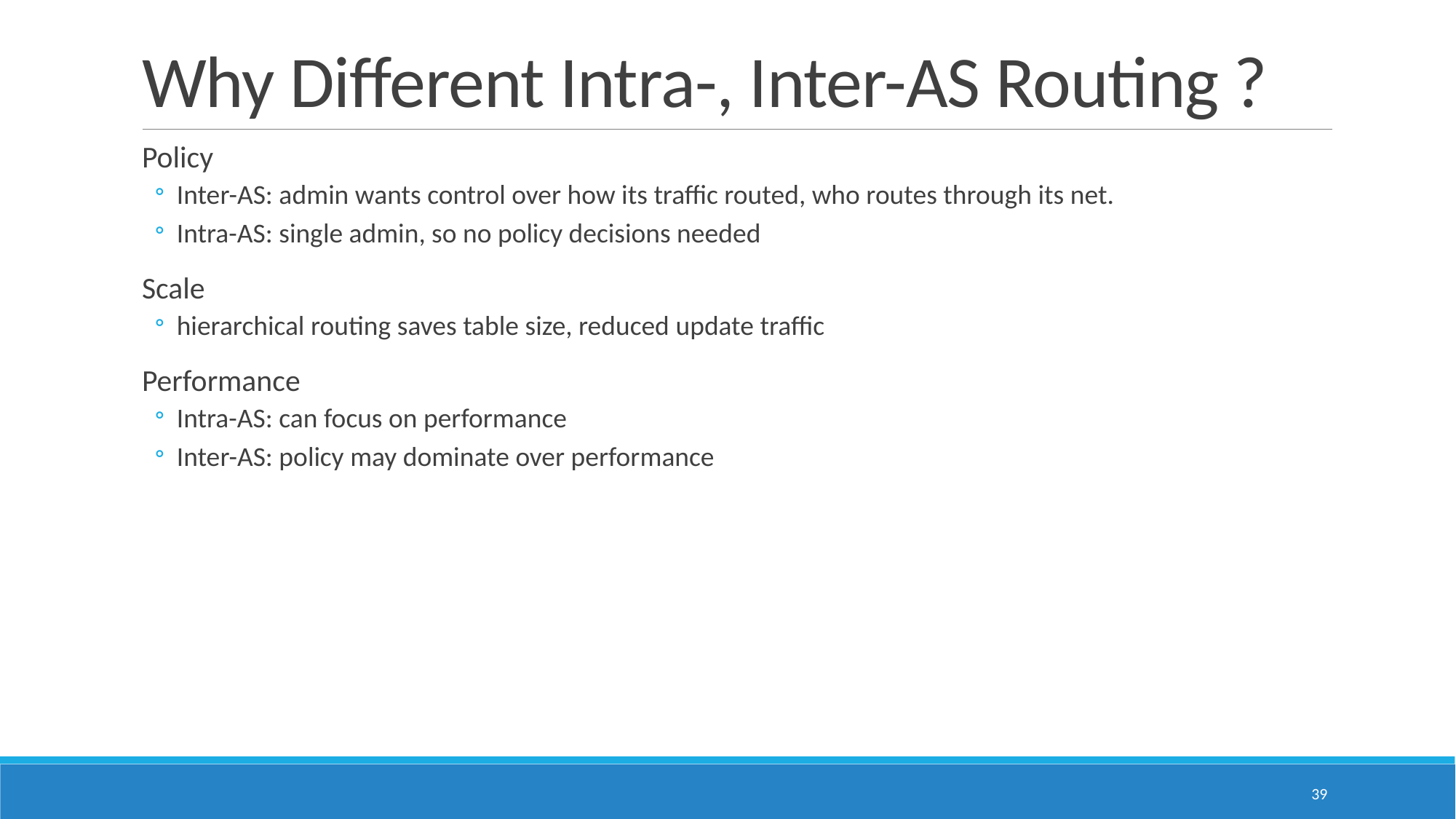

# Why Different Intra-, Inter-AS Routing ?
Policy
Inter-AS: admin wants control over how its traffic routed, who routes through its net.
Intra-AS: single admin, so no policy decisions needed
Scale
hierarchical routing saves table size, reduced update traffic
Performance
Intra-AS: can focus on performance
Inter-AS: policy may dominate over performance
39